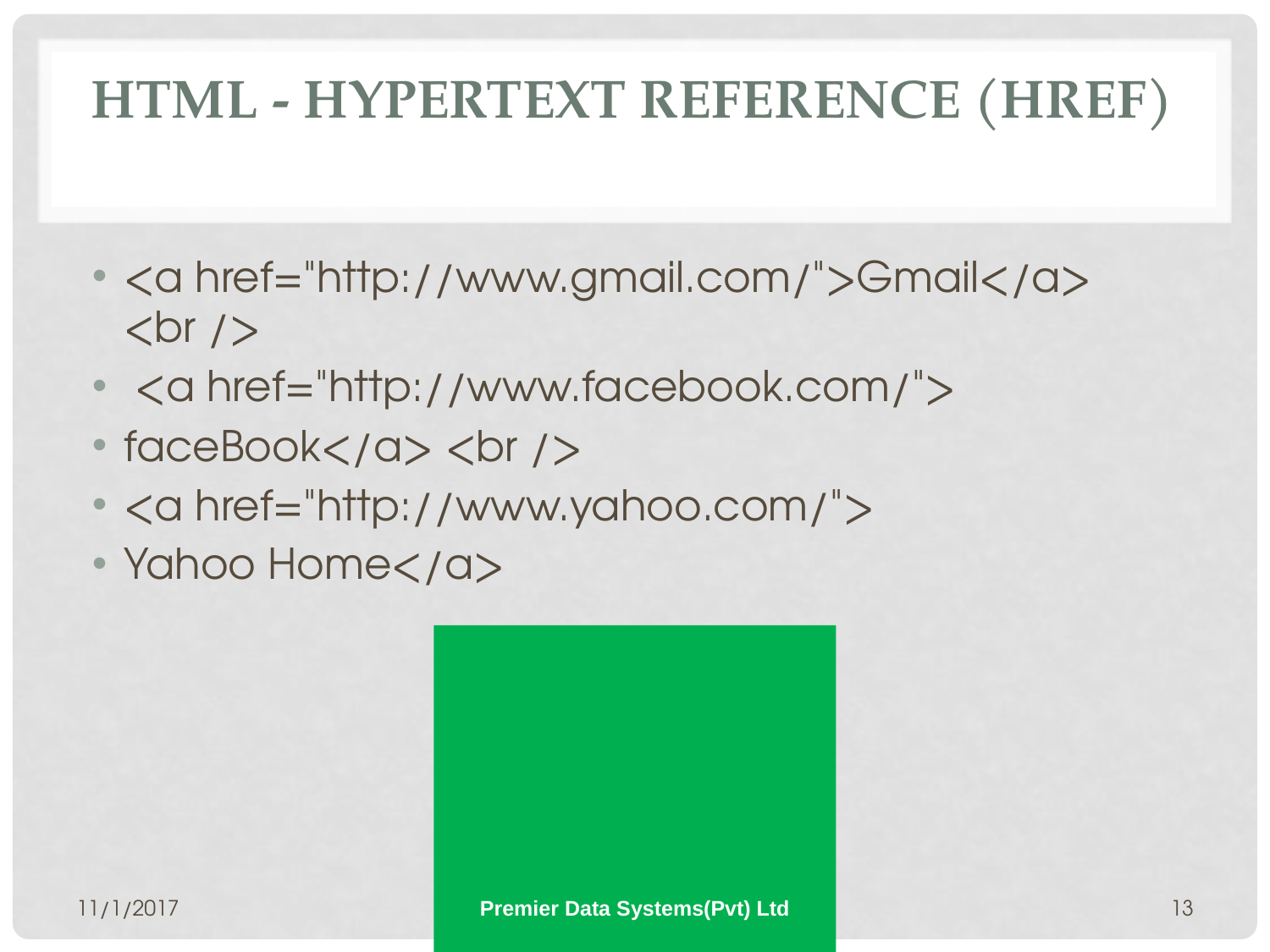

# HTML - Hypertext Reference (href)
<a href="http://www.gmail.com/">Gmail</a> <br />
 <a href="http://www.facebook.com/">
faceBook</a> <br />
<a href="http://www.yahoo.com/">
Yahoo Home</a>
11/1/2017
Premier Data Systems(Pvt) Ltd
13